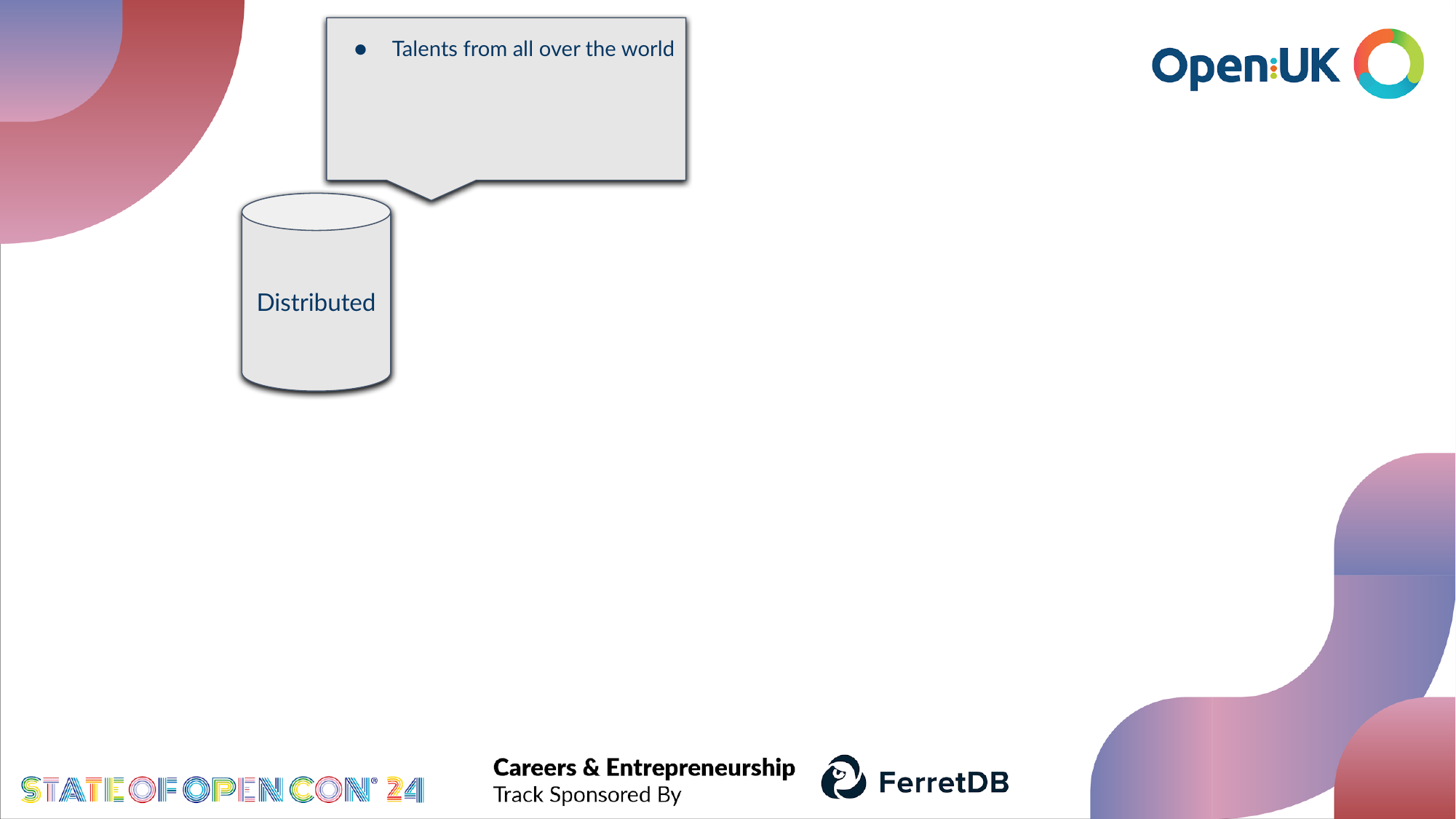

Talents from all over the world

Distributed